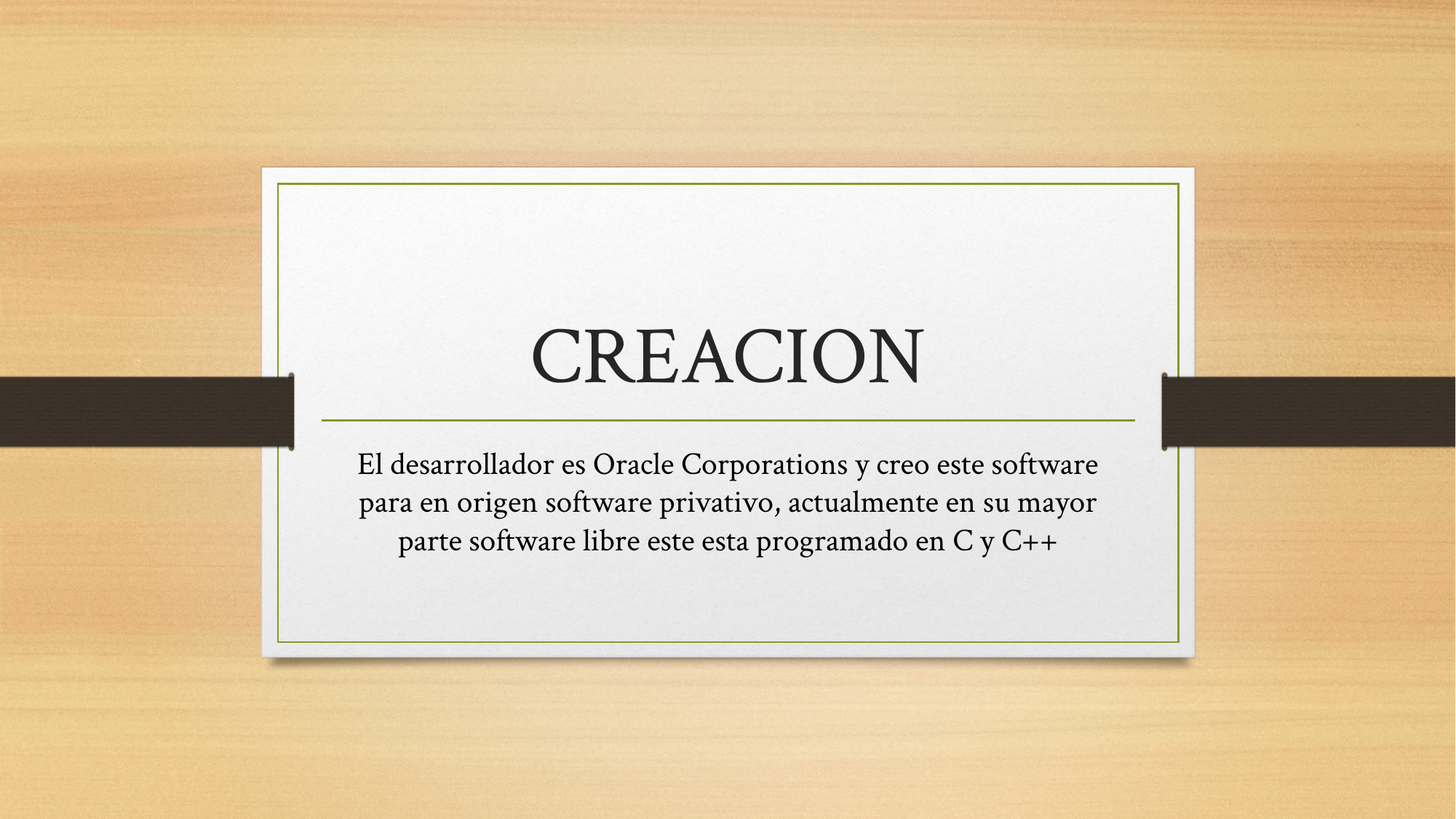

# CREACION
El desarrollador es Oracle Corporations y creo este software para en origen software privativo, actualmente en su mayor parte software libre este esta programado en C y C++